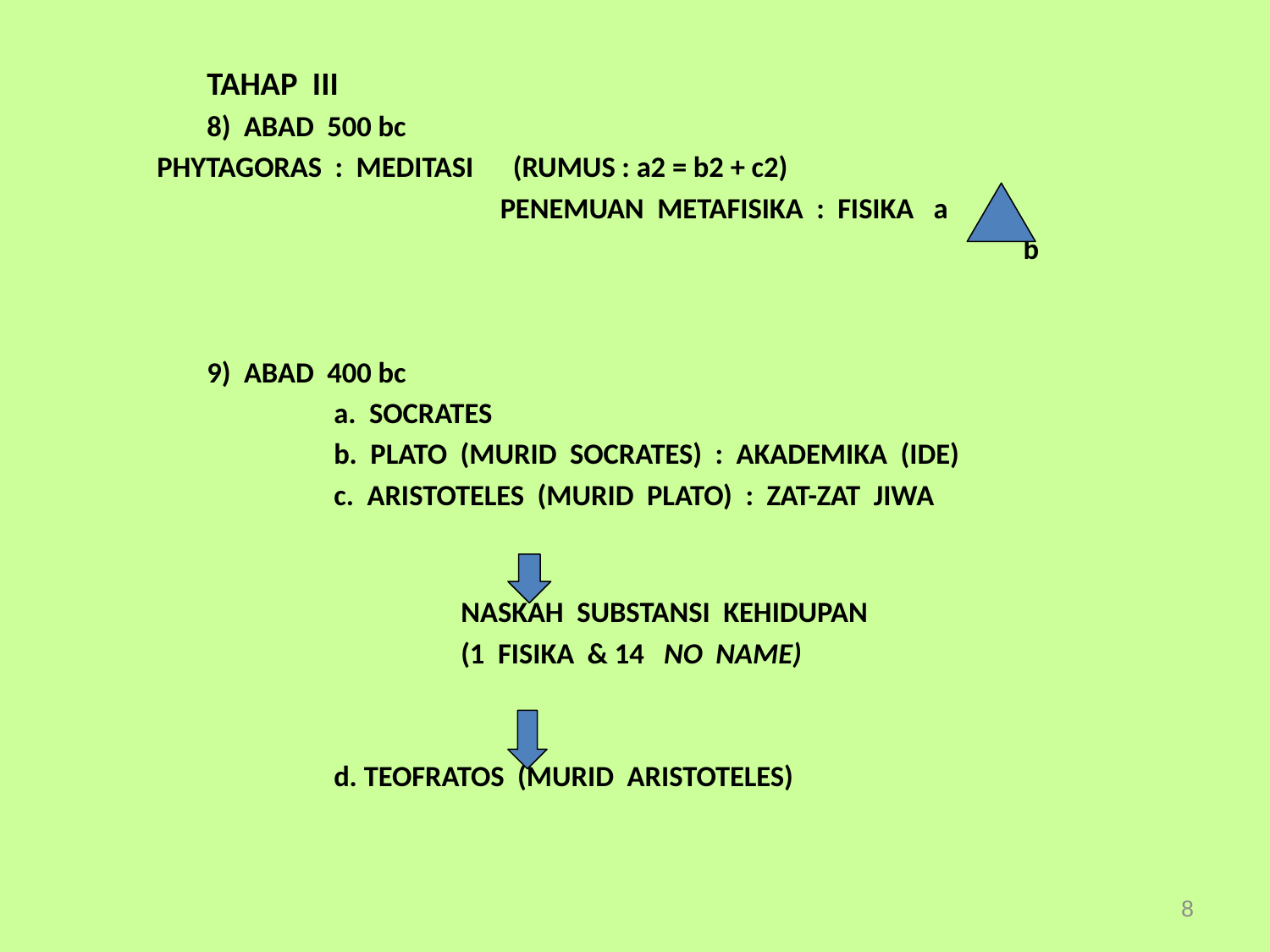

TAHAP  III
		8)  ABAD  500 bc
                   PHYTAGORAS  :  MEDITASI      (RUMUS : a2 = b2 + c2)
				      PENEMUAN  METAFISIKA  :  FISIKA   a      c
						                                               b

		9)  ABAD  400 bc
			a.  SOCRATES
	       	              	b.  PLATO  (MURID  SOCRATES)  :  AKADEMIKA  (IDE)
			c.  ARISTOTELES  (MURID  PLATO)  :  ZAT-ZAT  JIWA

				NASKAH  SUBSTANSI  KEHIDUPAN
				(1  FISIKA  & 14   NO  NAME)

			d. TEOFRATOS  (MURID  ARISTOTELES)

8